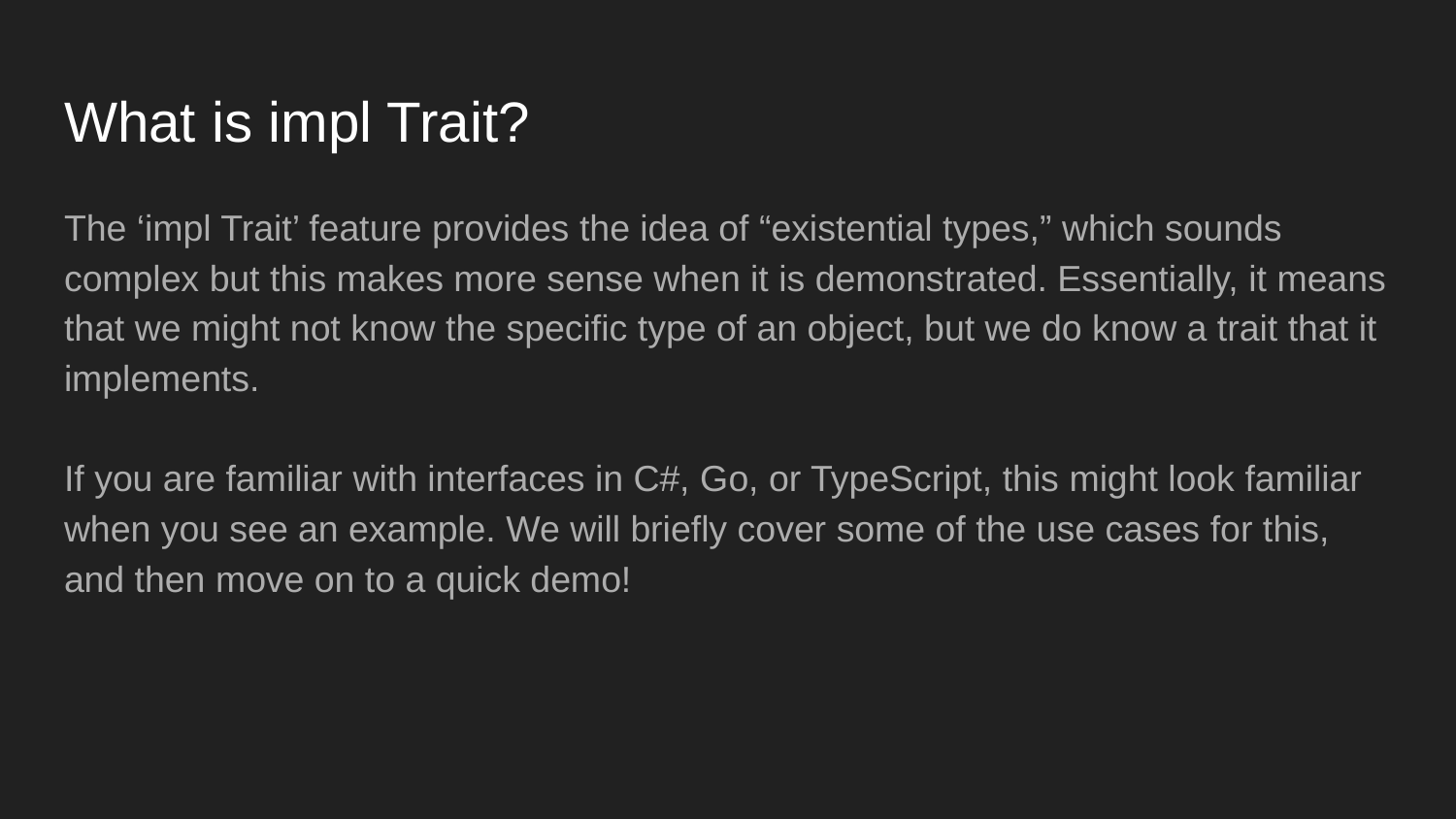

# What is impl Trait?
The ‘impl Trait’ feature provides the idea of “existential types,” which sounds complex but this makes more sense when it is demonstrated. Essentially, it means that we might not know the specific type of an object, but we do know a trait that it implements.
If you are familiar with interfaces in C#, Go, or TypeScript, this might look familiar when you see an example. We will briefly cover some of the use cases for this, and then move on to a quick demo!